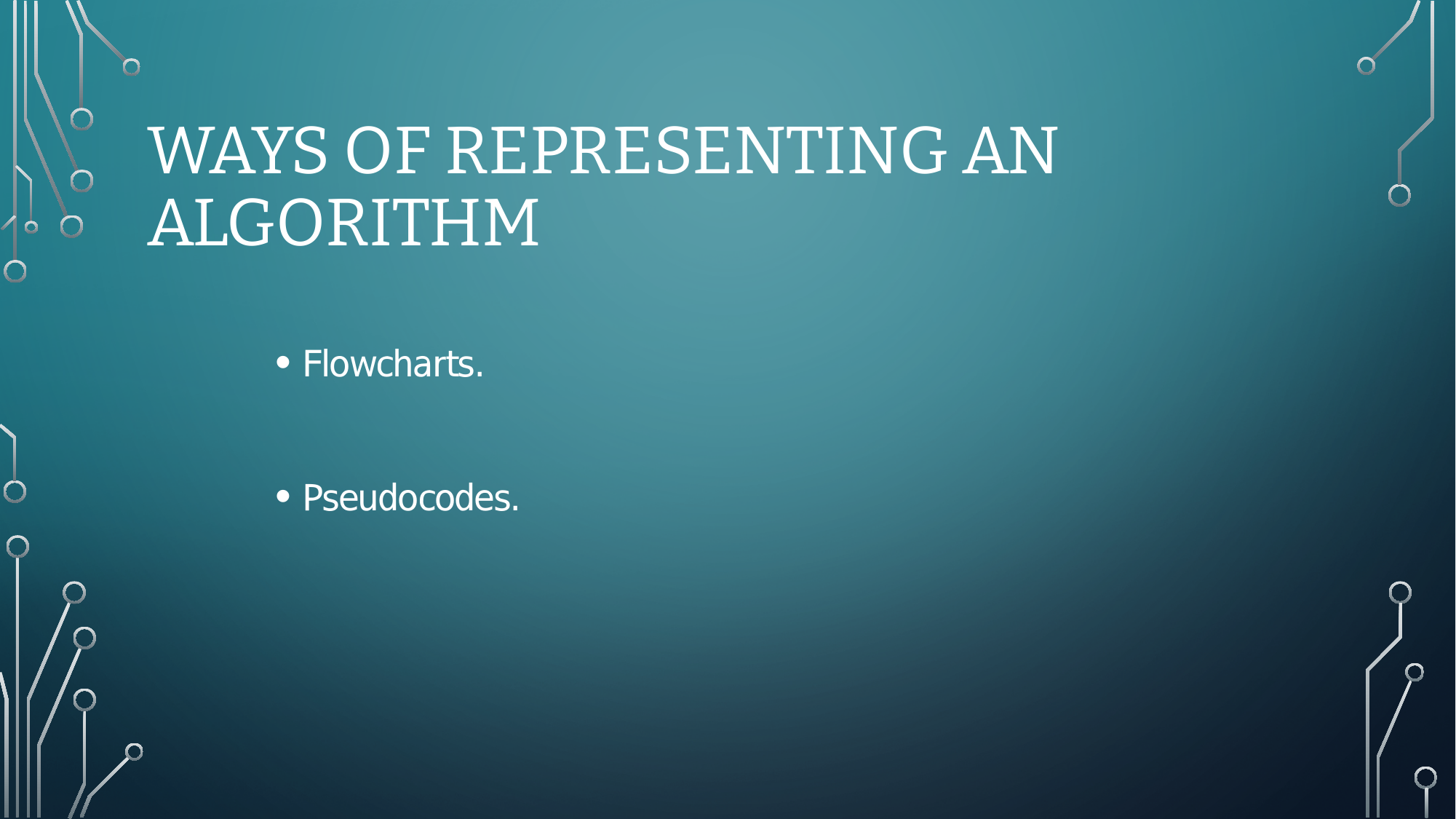

# Ways of representing an Algorithm
Flowcharts.

Pseudocodes.